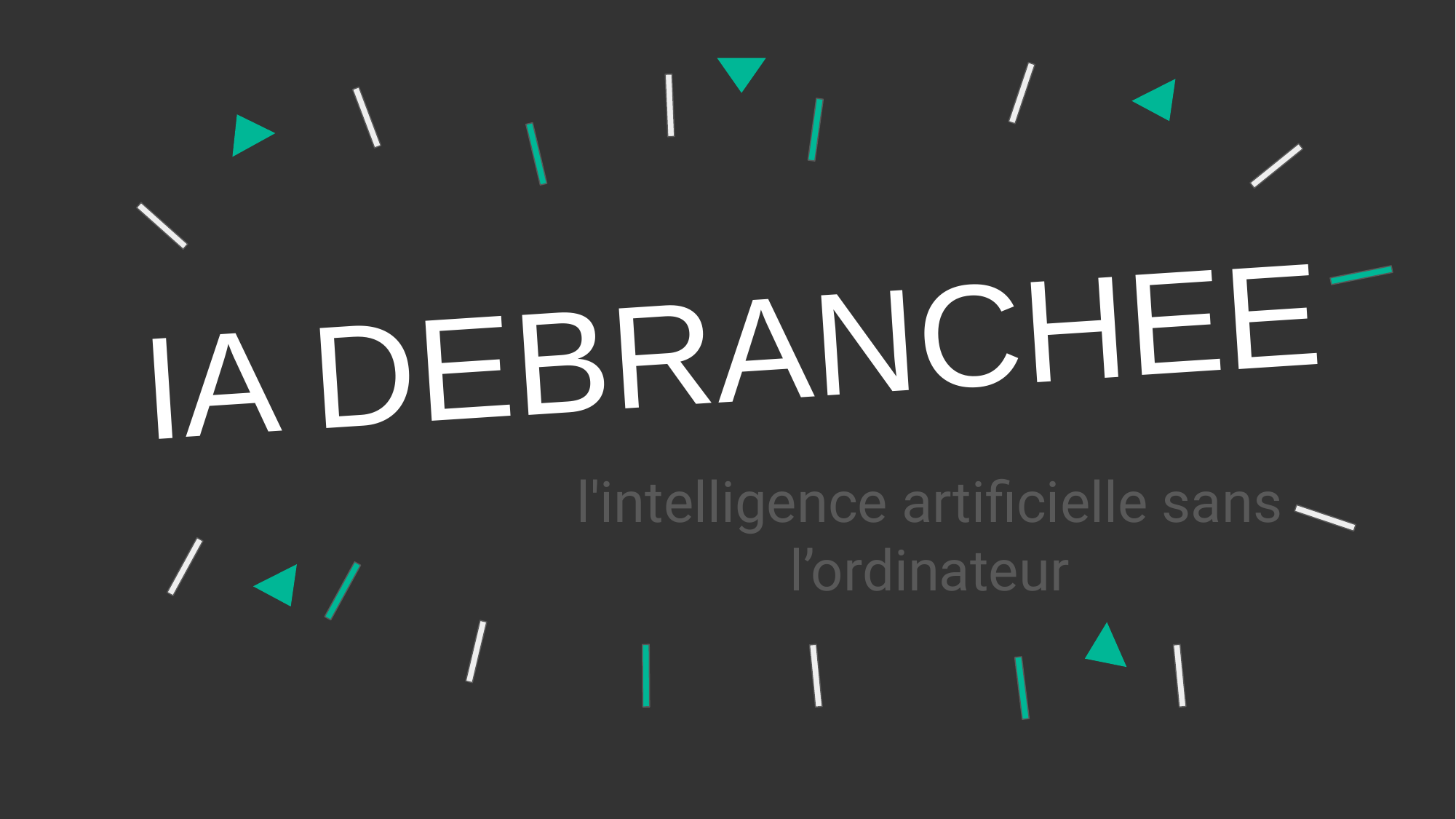

# IA DEBRANCHEE
l'intelligence artificielle sans l’ordinateur